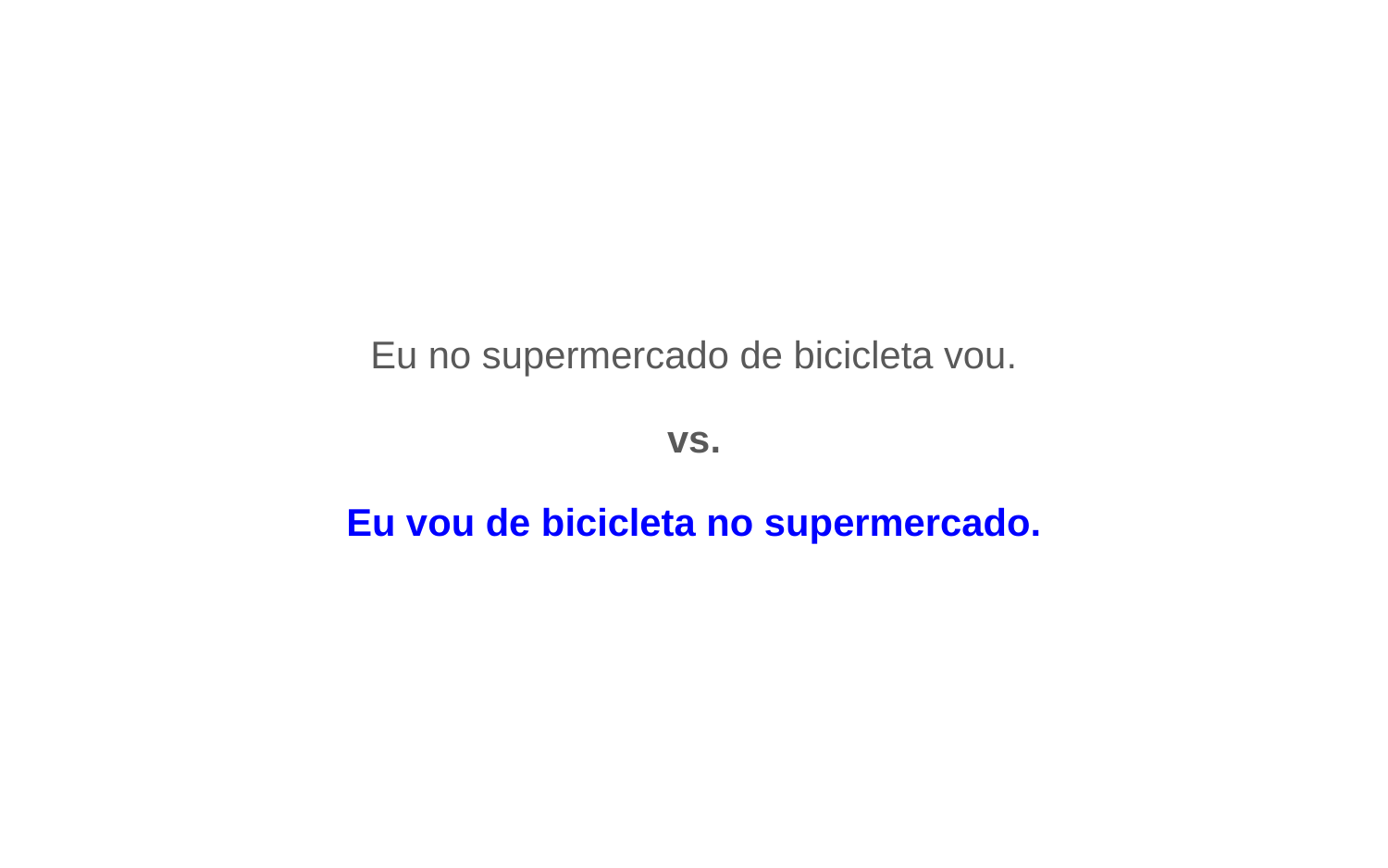

#
Eu no supermercado de bicicleta vou.
vs.
Eu vou de bicicleta no supermercado.